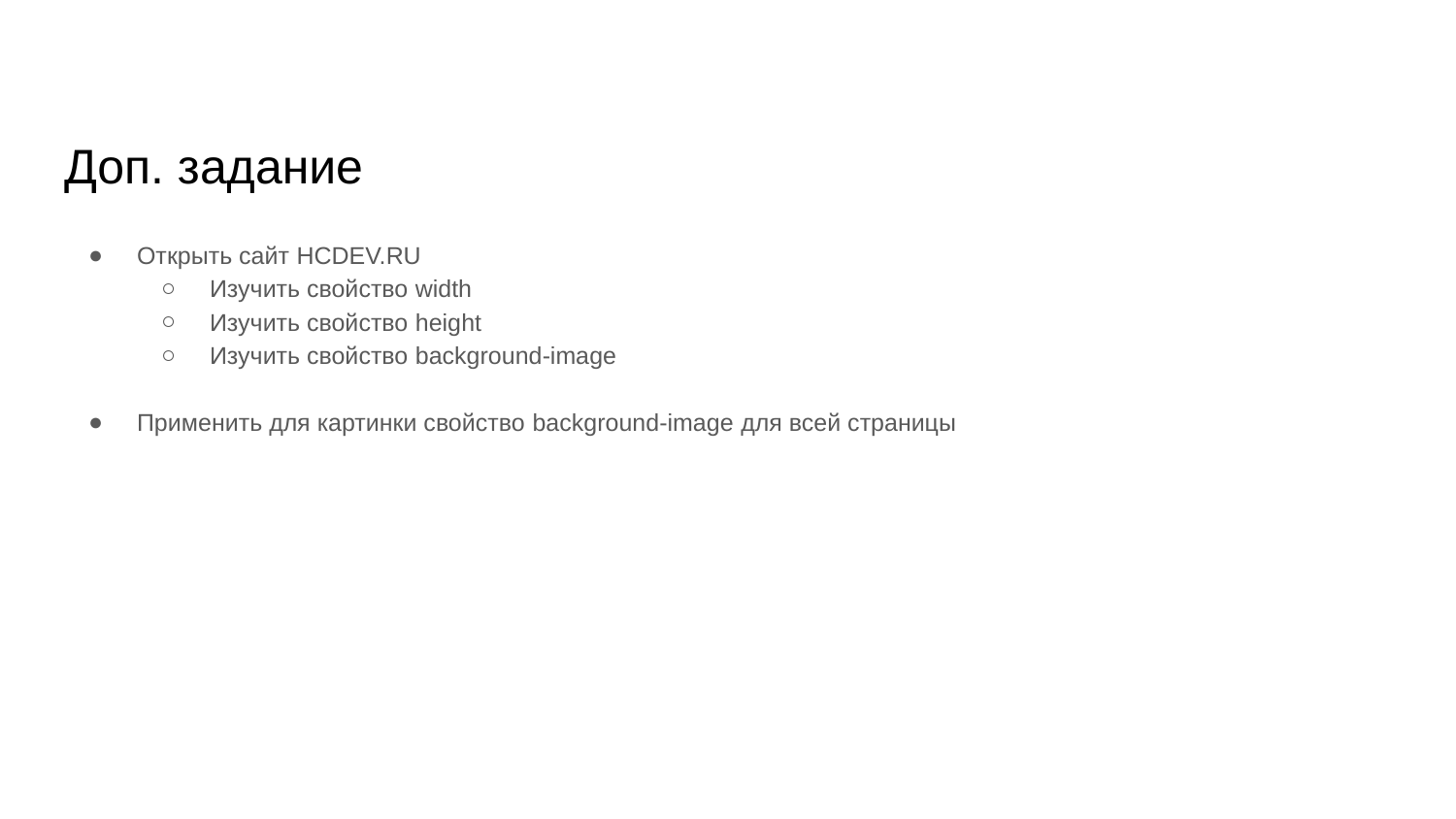

# Доп. задание
Открыть сайт HCDEV.RU
Изучить свойство width
Изучить свойство height
Изучить свойство background-image

Применить для картинки свойство background-image для всей страницы